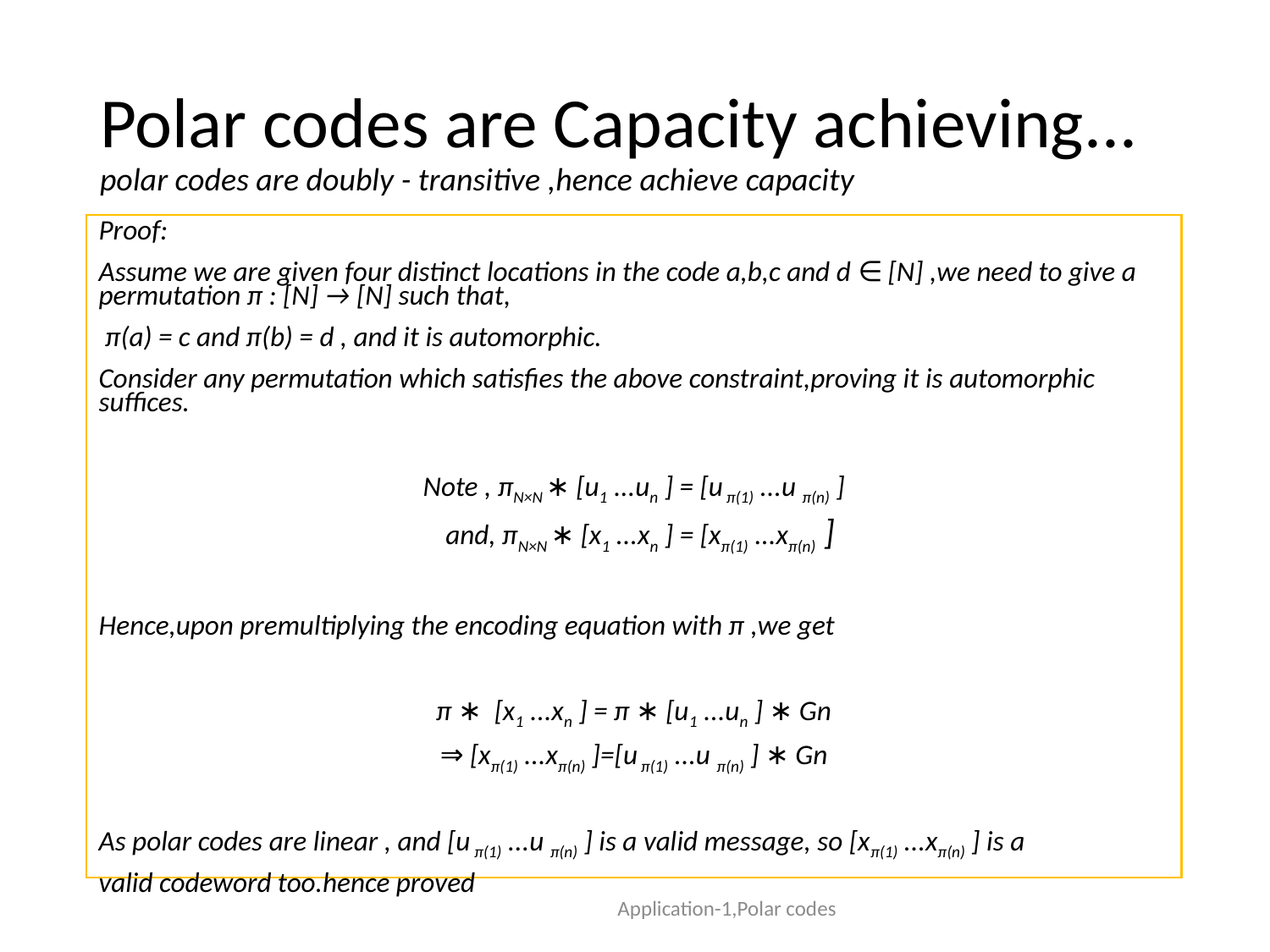

# Polar codes are Capacity achieving... polar codes are doubly - transitive ,hence achieve capacity
Proof:
Assume we are given four distinct locations in the code a,b,c and d ∈ [N] ,we need to give a permutation π : [N] → [N] such that,
 π(a) = c and π(b) = d , and it is automorphic.
Consider any permutation which satisfies the above constraint,proving it is automorphic suffices.

Note , πN×N ∗ [u1 ...un ] = [u π(1) ...u π(n) ]
  and, πN×N ∗ [x1 ...xn ] = [xπ(1) ...xπ(n) ]

Hence,upon premultiplying the encoding equation with π ,we get

π ∗  [x1 ...xn ] = π ∗ [u1 ...un ] ∗ Gn
⇒ [xπ(1) ...xπ(n) ]=[u π(1) ...u π(n) ] ∗ Gn

As polar codes are linear , and [u π(1) ...u π(n) ] is a valid message, so [xπ(1) ...xπ(n) ] is a
valid codeword too.hence proved

Application-1,Polar codes
24